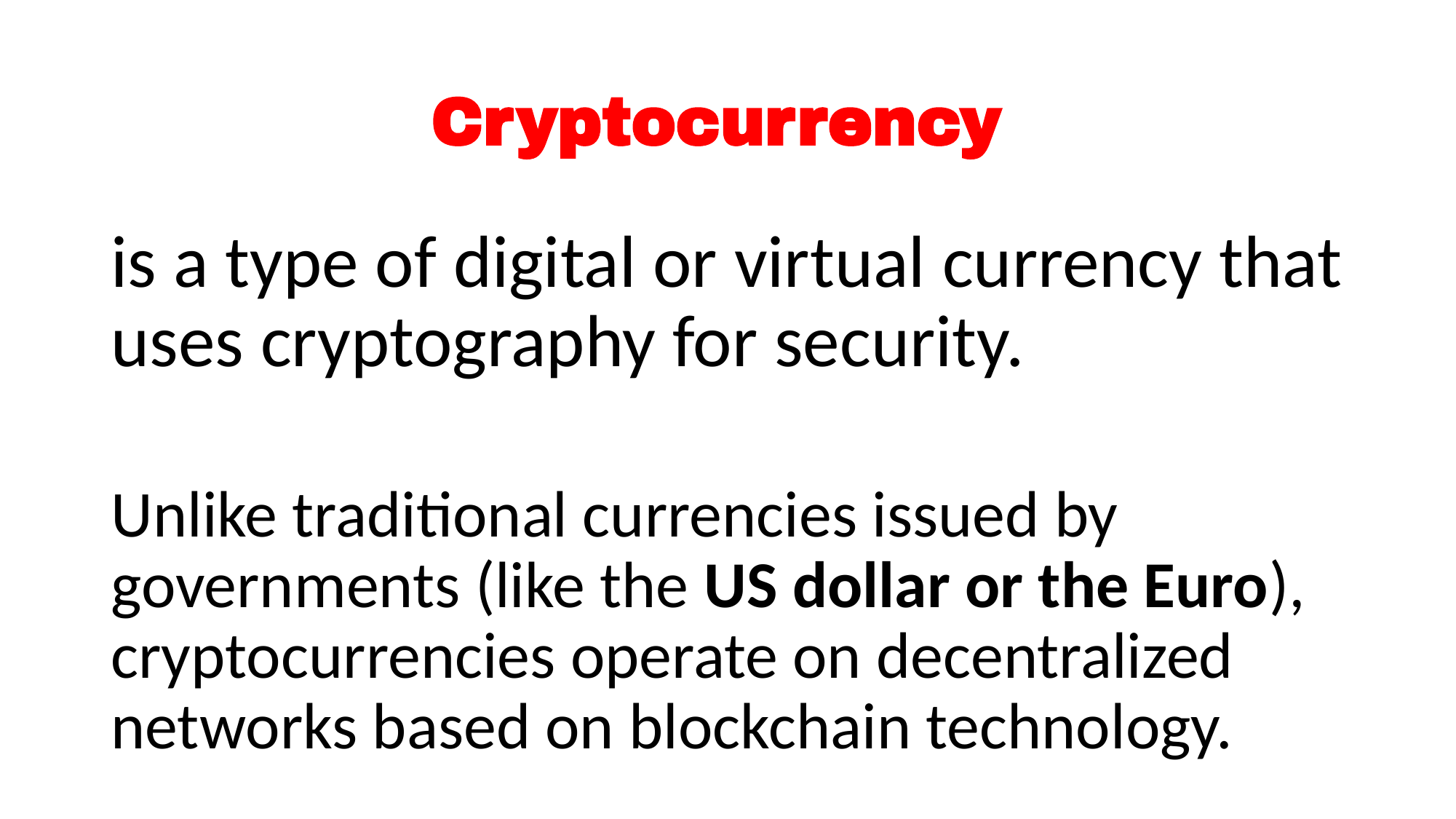

# Cryptocurrency
is a type of digital or virtual currency that uses cryptography for security.

Unlike traditional currencies issued by governments (like the US dollar or the Euro), cryptocurrencies operate on decentralized networks based on blockchain technology.